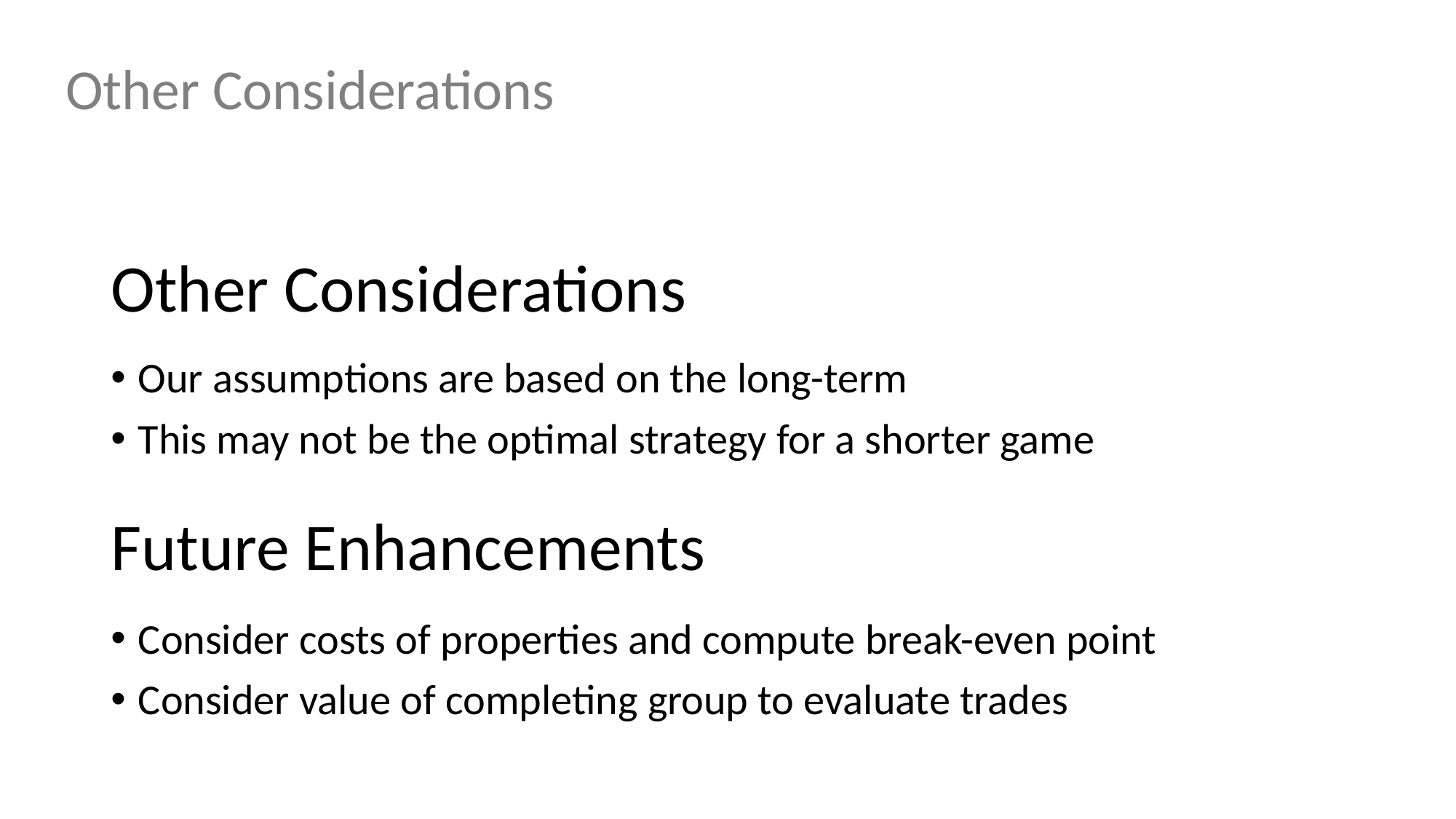

Other Considerations
Other Considerations
Our assumptions are based on the long-term
This may not be the optimal strategy for a shorter game
Future Enhancements
Consider costs of properties and compute break-even point
Consider value of completing group to evaluate trades